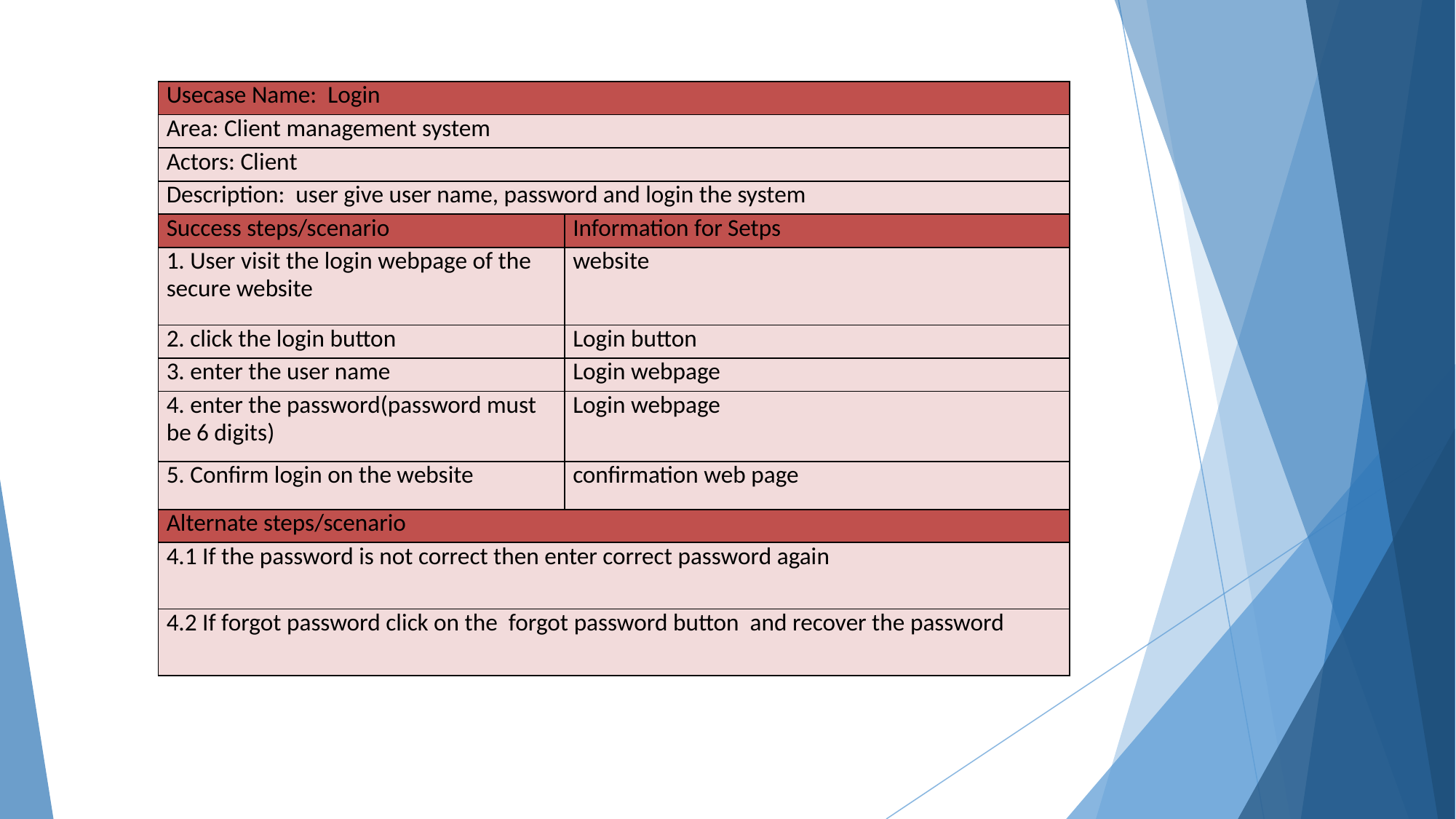

| Usecase Name: Login |  |
| --- | --- |
| Area: Client management system |  |
| Actors: Client |  |
| Description: user give user name, password and login the system |  |
| Success steps/scenario | Information for Setps |
| 1. User visit the login webpage of the secure website | website |
| 2. click the login button | Login button |
| 3. enter the user name | Login webpage |
| 4. enter the password(password must be 6 digits) | Login webpage |
| 5. Confirm login on the website | confirmation web page |
| Alternate steps/scenario |  |
| 4.1 If the password is not correct then enter correct password again |  |
| 4.2 If forgot password click on the forgot password button and recover the password |  |